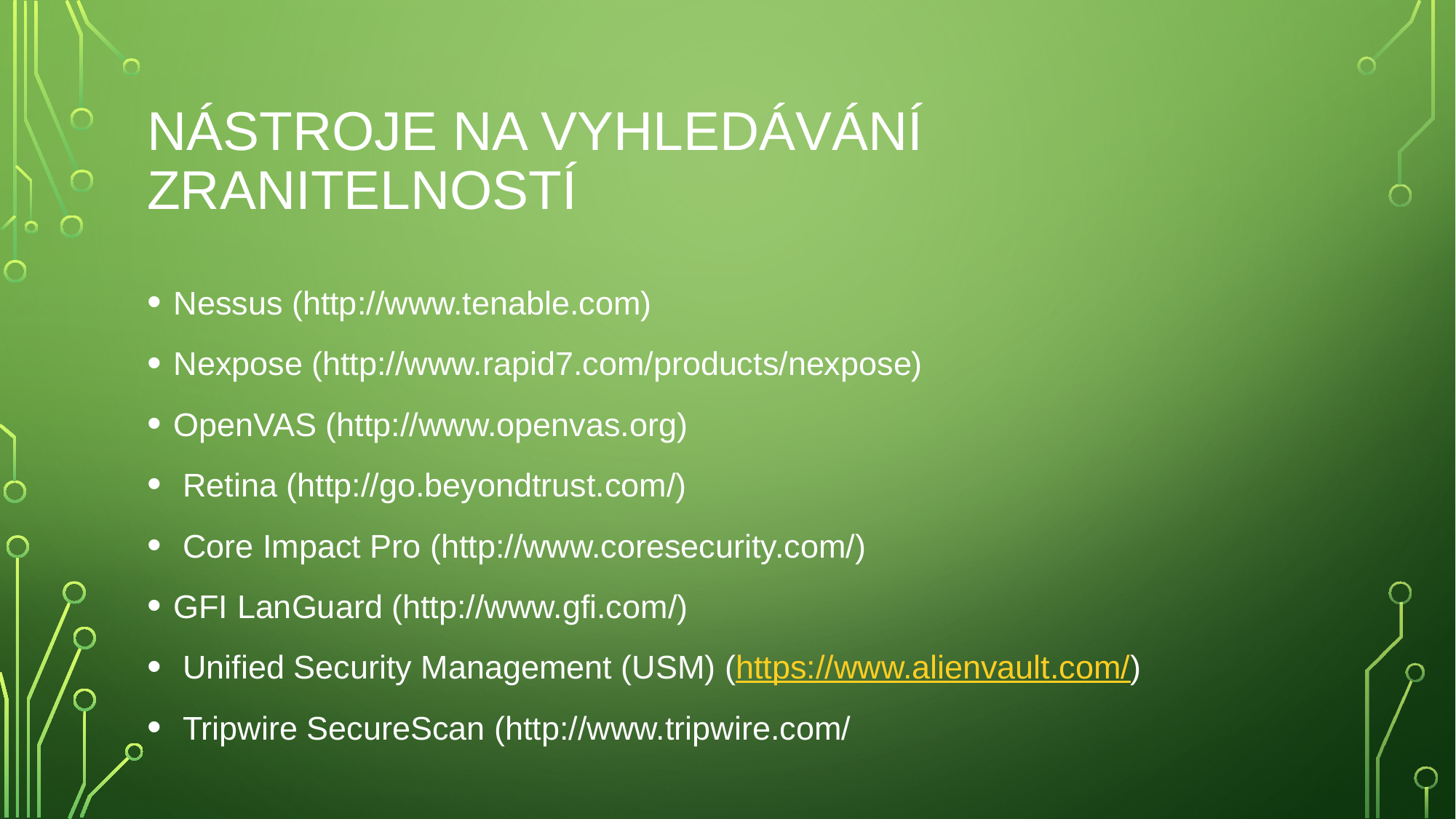

# Nástroje na vyhledávání zranitelností
Nessus (http://www.tenable.com)
Nexpose (http://www.rapid7.com/products/nexpose)
OpenVAS (http://www.openvas.org)
 Retina (http://go.beyondtrust.com/)
 Core Impact Pro (http://www.coresecurity.com/)
GFI LanGuard (http://www.gfi.com/)
 Unified Security Management (USM) (https://www.alienvault.com/)
 Tripwire SecureScan (http://www.tripwire.com/